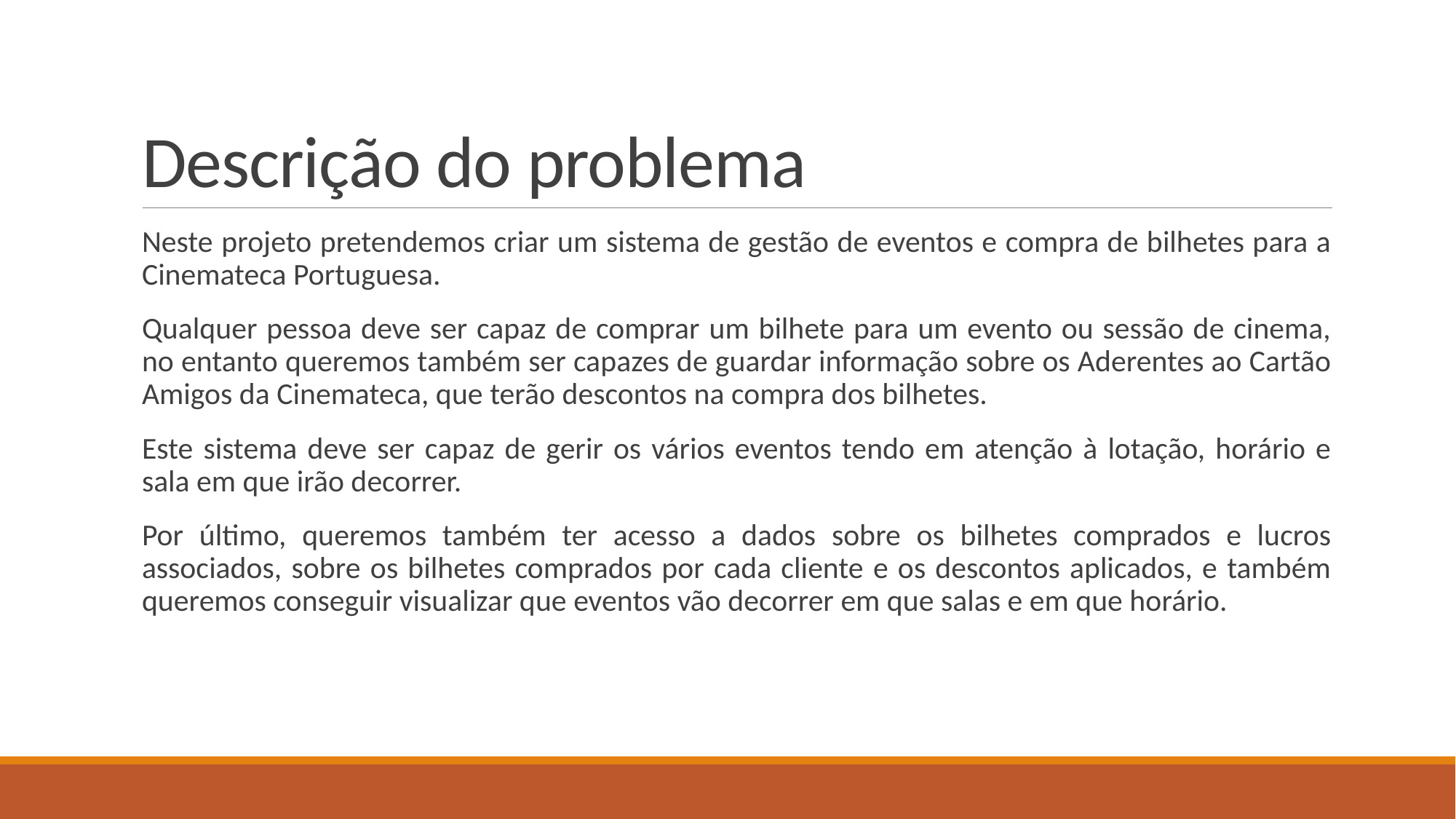

# Descrição do problema
Neste projeto pretendemos criar um sistema de gestão de eventos e compra de bilhetes para a Cinemateca Portuguesa.
Qualquer pessoa deve ser capaz de comprar um bilhete para um evento ou sessão de cinema, no entanto queremos também ser capazes de guardar informação sobre os Aderentes ao Cartão Amigos da Cinemateca, que terão descontos na compra dos bilhetes.
Este sistema deve ser capaz de gerir os vários eventos tendo em atenção à lotação, horário e sala em que irão decorrer.
Por último, queremos também ter acesso a dados sobre os bilhetes comprados e lucros associados, sobre os bilhetes comprados por cada cliente e os descontos aplicados, e também queremos conseguir visualizar que eventos vão decorrer em que salas e em que horário.